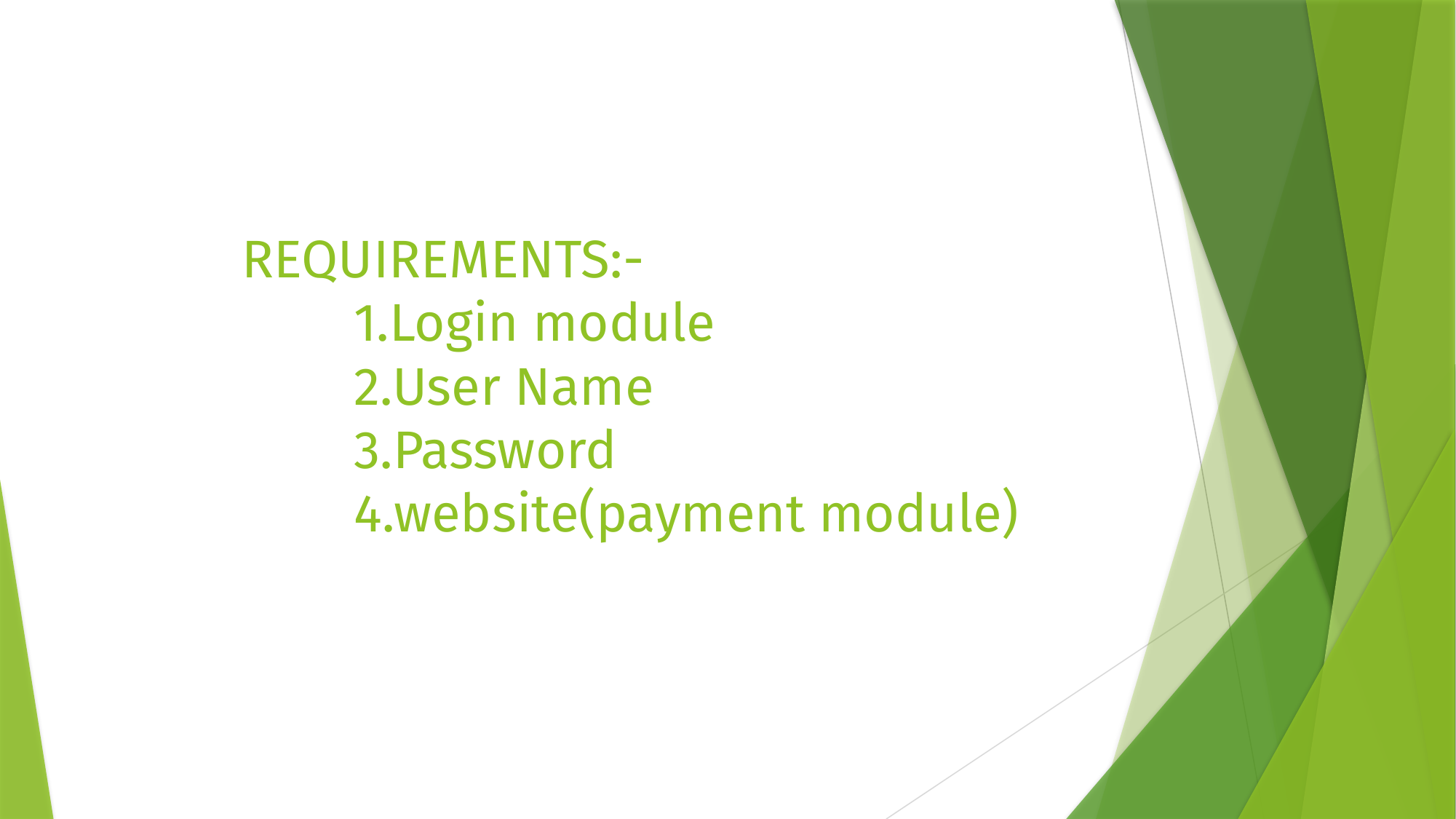

# REQUIREMENTS:- 1.Login module 2.User Name 3.Password 4.website(payment module)